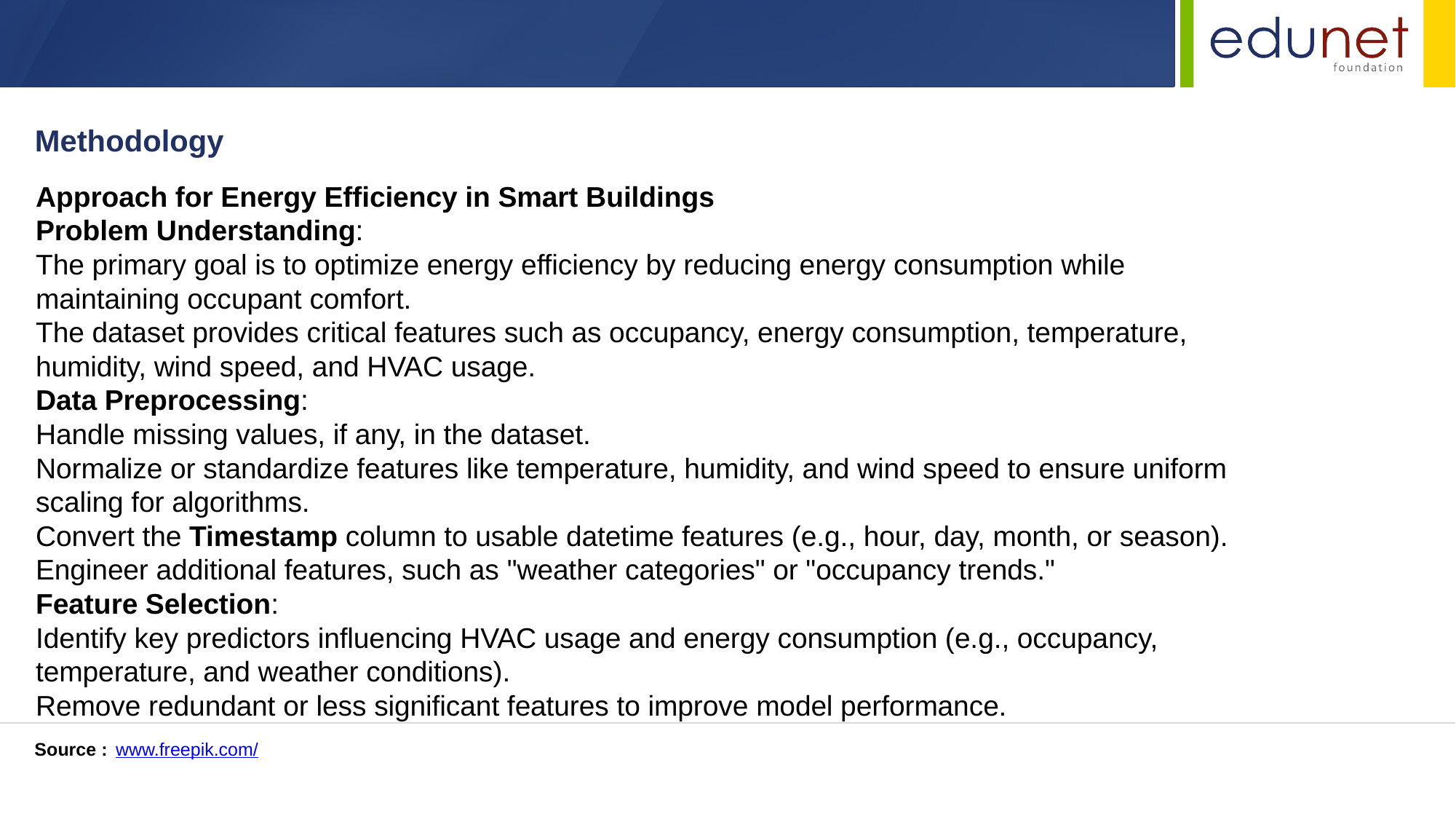

Methodology
Approach for Energy Efficiency in Smart Buildings
Problem Understanding:
The primary goal is to optimize energy efficiency by reducing energy consumption while maintaining occupant comfort.
The dataset provides critical features such as occupancy, energy consumption, temperature, humidity, wind speed, and HVAC usage.
Data Preprocessing:
Handle missing values, if any, in the dataset.
Normalize or standardize features like temperature, humidity, and wind speed to ensure uniform scaling for algorithms.
Convert the Timestamp column to usable datetime features (e.g., hour, day, month, or season).
Engineer additional features, such as "weather categories" or "occupancy trends."
Feature Selection:
Identify key predictors influencing HVAC usage and energy consumption (e.g., occupancy, temperature, and weather conditions).
Remove redundant or less significant features to improve model performance.

Source :
www.freepik.com/